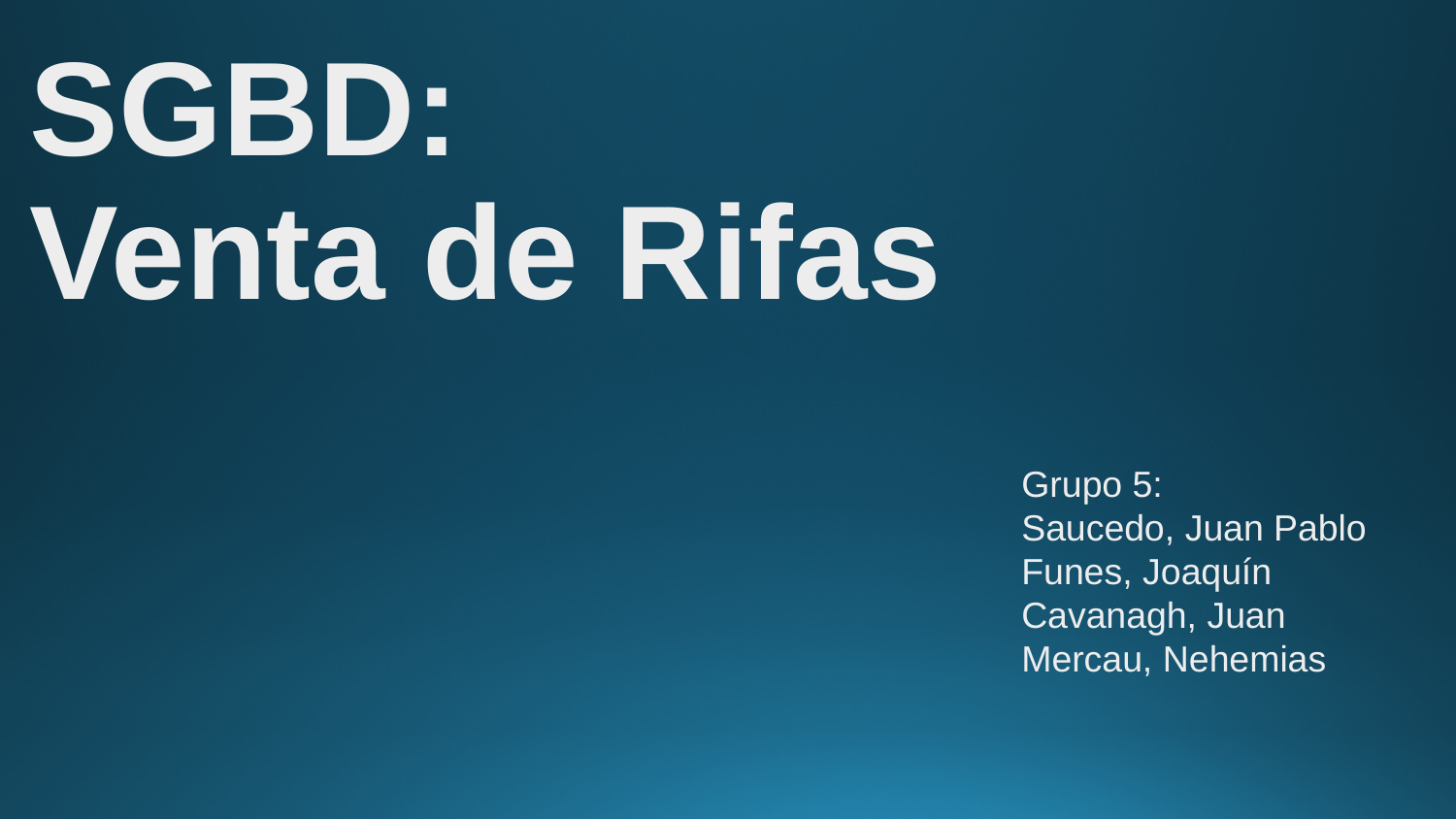

SGBD:
Venta de Rifas
Grupo 5:
Saucedo, Juan Pablo
Funes, Joaquín
Cavanagh, Juan
Mercau, Nehemias